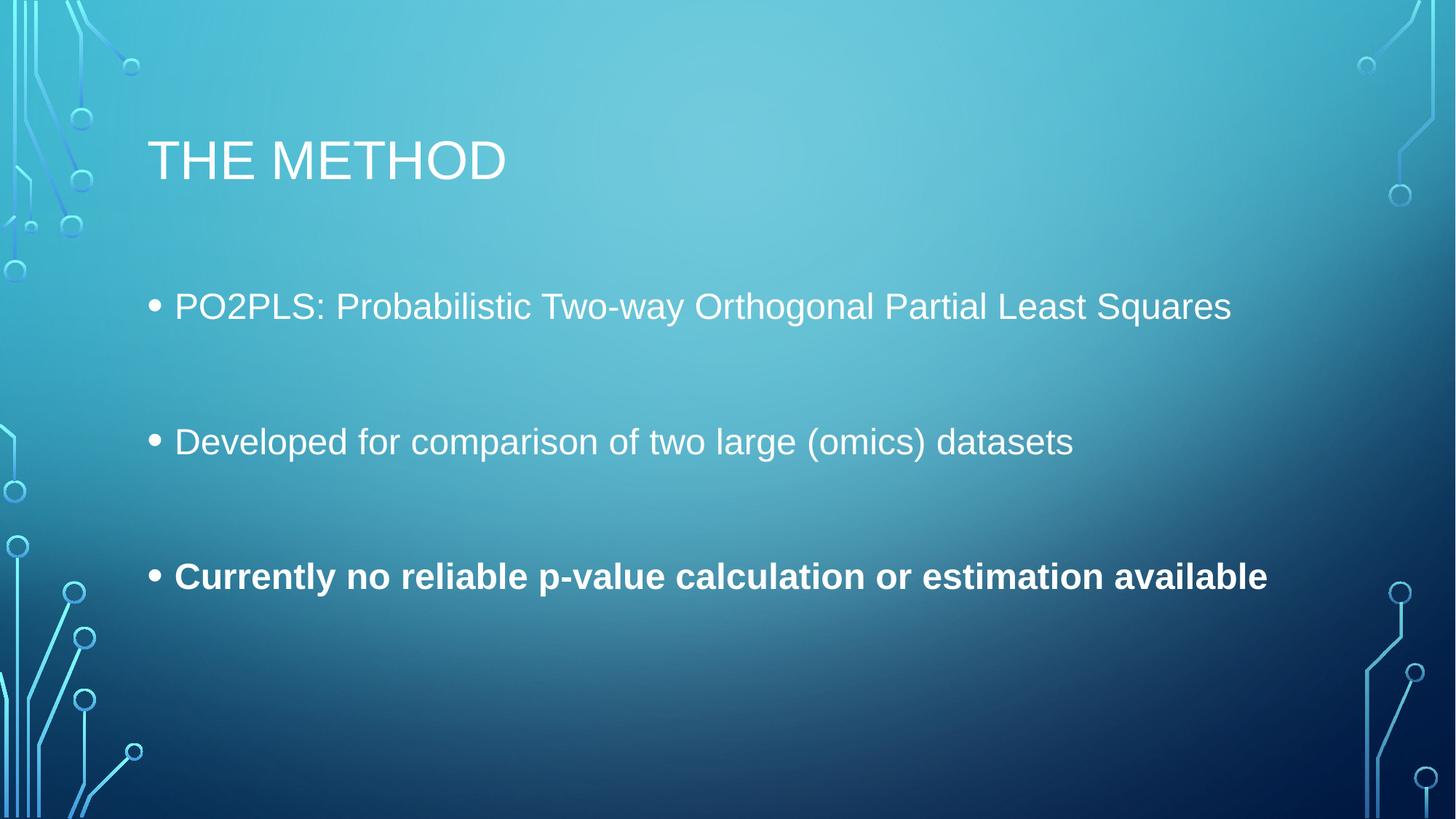

# The method
PO2PLS: Probabilistic Two-way Orthogonal Partial Least Squares

Developed for comparison of two large (omics) datasets

Currently no reliable p-value calculation or estimation available